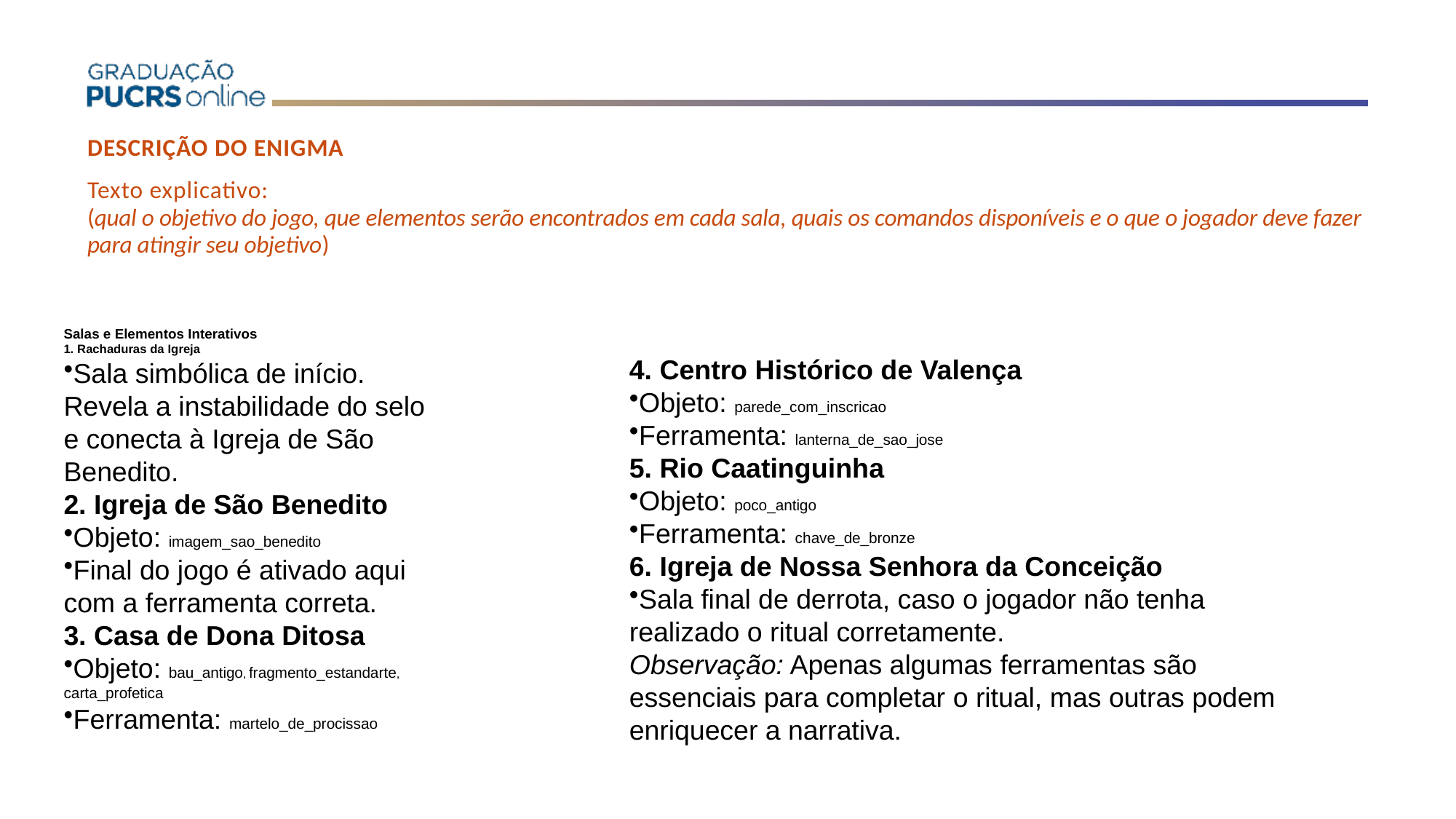

4. Centro Histórico de Valença
Objeto: parede_com_inscricao
Ferramenta: lanterna_de_sao_jose
5. Rio Caatinguinha
Objeto: poco_antigo
Ferramenta: chave_de_bronze
6. Igreja de Nossa Senhora da Conceição
Sala final de derrota, caso o jogador não tenha realizado o ritual corretamente.
Observação: Apenas algumas ferramentas são essenciais para completar o ritual, mas outras podem enriquecer a narrativa.
Salas e Elementos Interativos
1. Rachaduras da Igreja
Sala simbólica de início. Revela a instabilidade do selo e conecta à Igreja de São Benedito.
2. Igreja de São Benedito
Objeto: imagem_sao_benedito
Final do jogo é ativado aqui com a ferramenta correta.
3. Casa de Dona Ditosa
Objeto: bau_antigo, fragmento_estandarte, carta_profetica
Ferramenta: martelo_de_procissao